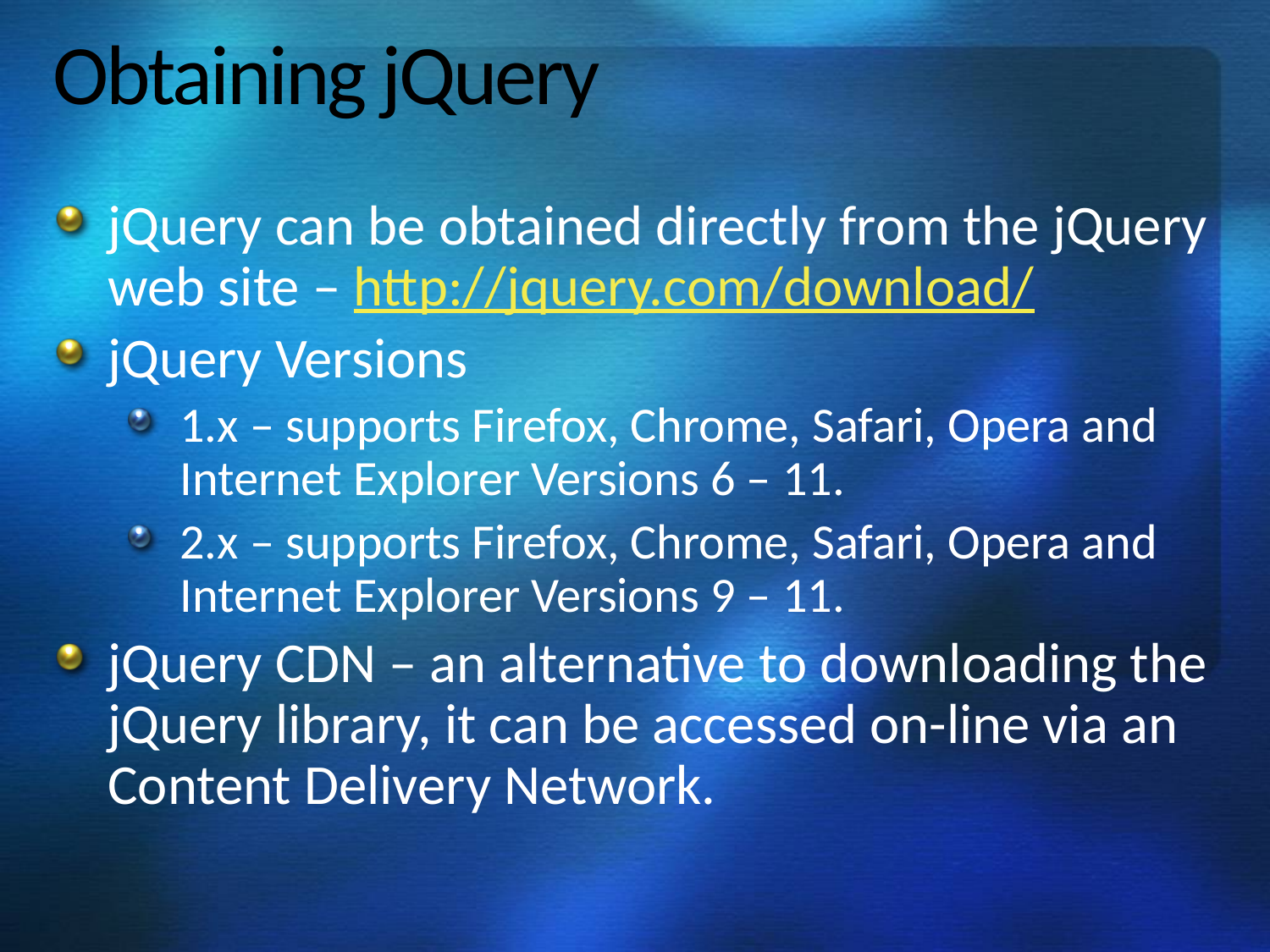

# Obtaining jQuery
jQuery can be obtained directly from the jQuery web site – http://jquery.com/download/
jQuery Versions
1.x – supports Firefox, Chrome, Safari, Opera and Internet Explorer Versions 6 – 11.
2.x – supports Firefox, Chrome, Safari, Opera and Internet Explorer Versions 9 – 11.
jQuery CDN – an alternative to downloading the jQuery library, it can be accessed on-line via an Content Delivery Network.